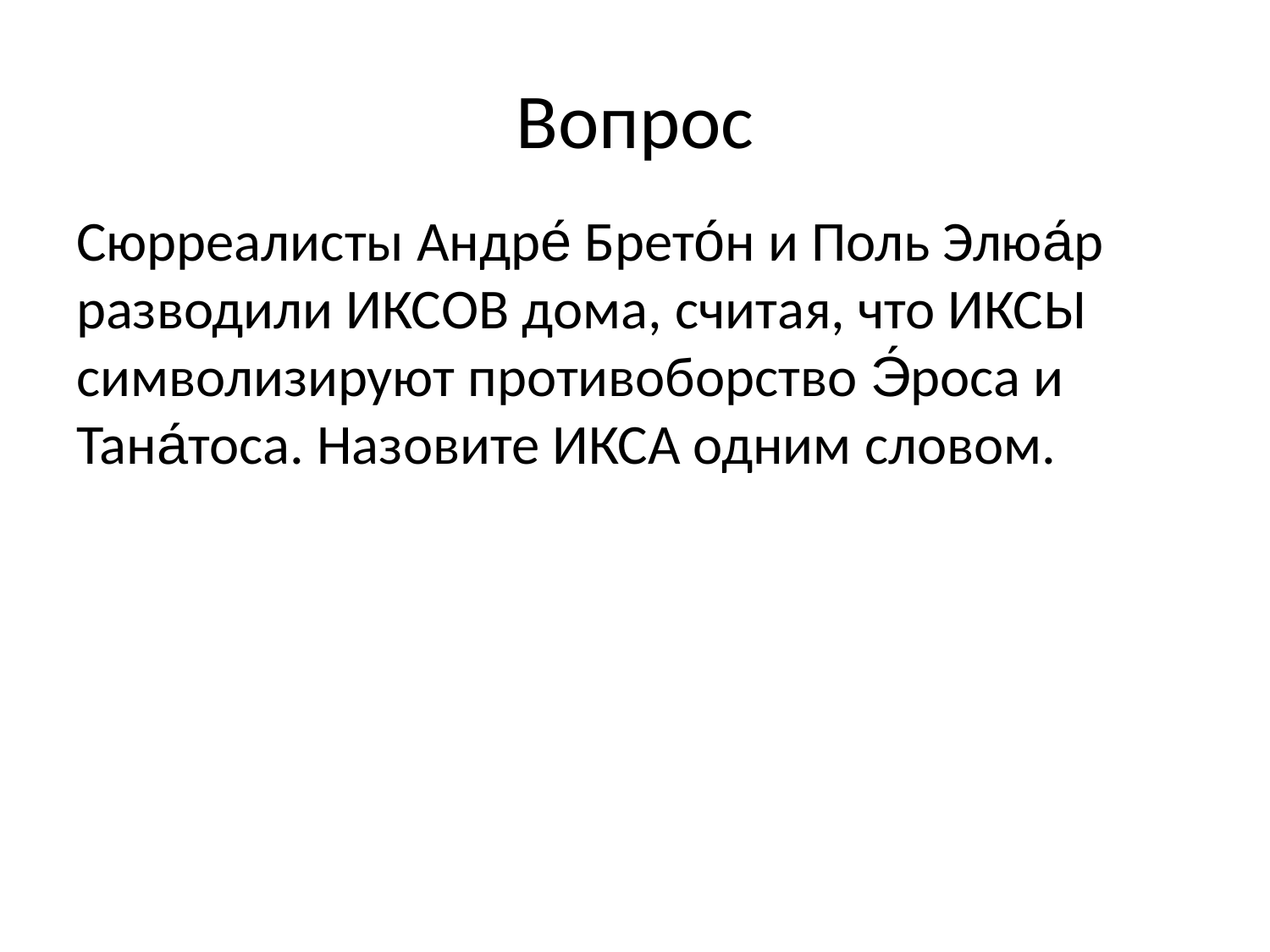

# Вопрос
Сюрреалисты Андре́ Брето́н и Поль Элюа́р разводили ИКСОВ дома, считая, что ИКСЫ символизируют противоборство Э́роса и Тана́тоса. Назовите ИКСА одним словом.